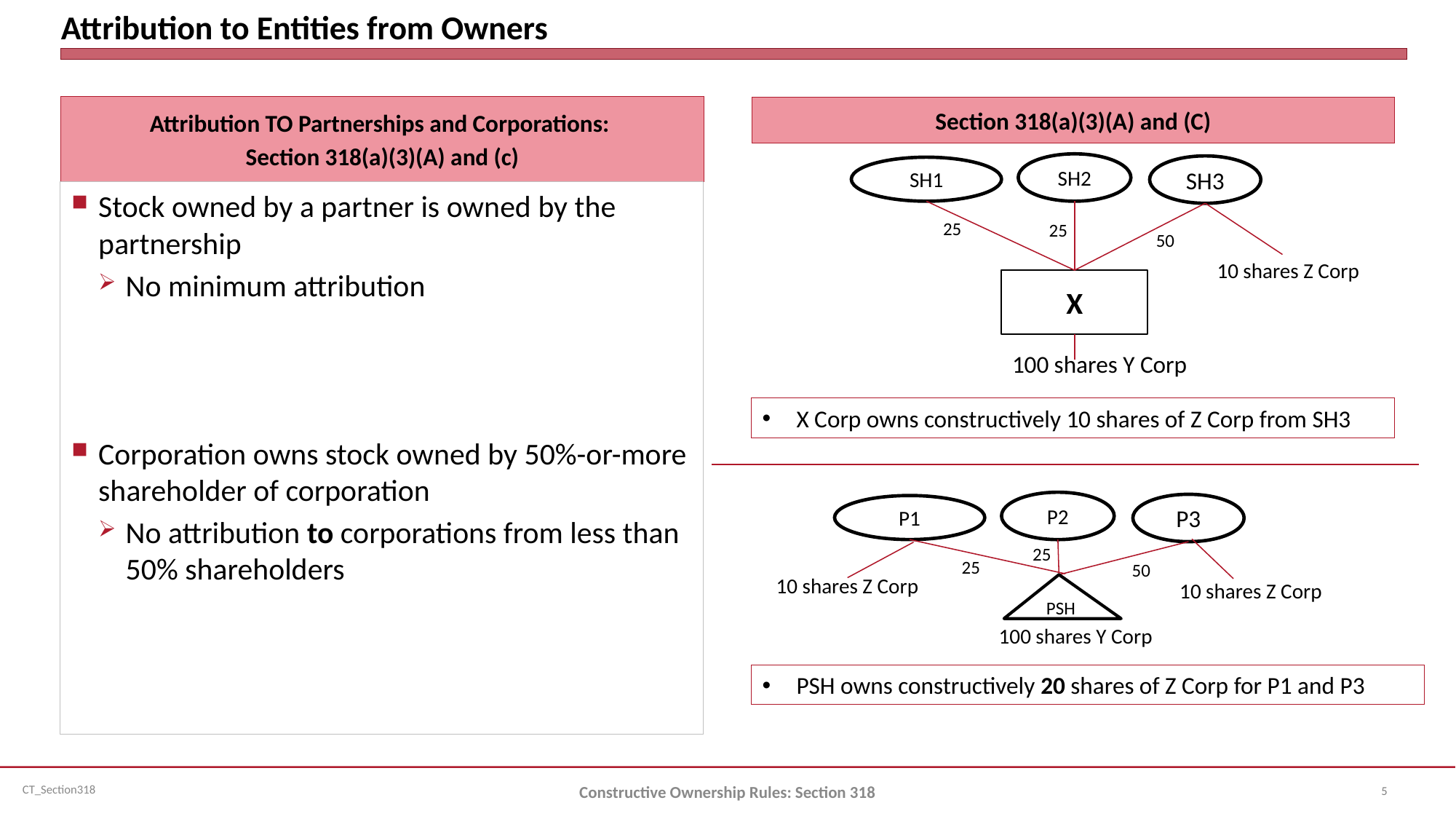

# Attribution to Entities from Owners
Attribution TO Partnerships and Corporations:
Section 318(a)(3)(A) and (c)
Section 318(a)(3)(A) and (C)
SH2
SH3
SH1
Stock owned by a partner is owned by the partnership
No minimum attribution

Corporation owns stock owned by 50%-or-more shareholder of corporation
No attribution to corporations from less than 50% shareholders
25
25
50
10 shares Z Corp
X
100 shares Y Corp
X Corp owns constructively 10 shares of Z Corp from SH3
P2
P3
P1
25
25
50
10 shares Z Corp
10 shares Z Corp
PSH

100 shares Y Corp
PSH owns constructively 20 shares of Z Corp for P1 and P3
5
Constructive Ownership Rules: Section 318